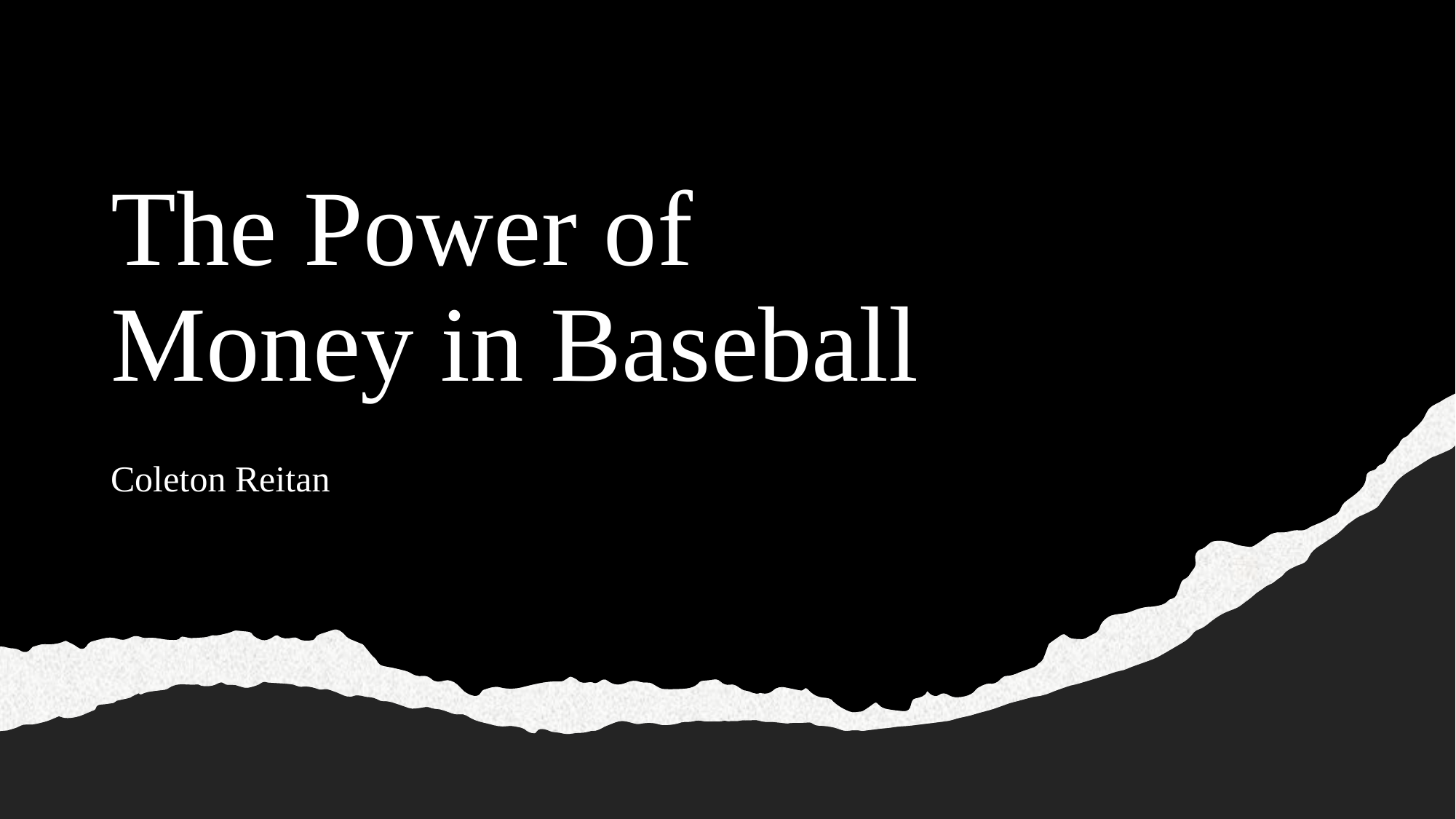

# The Power of Money in Baseball

Coleton Reitan